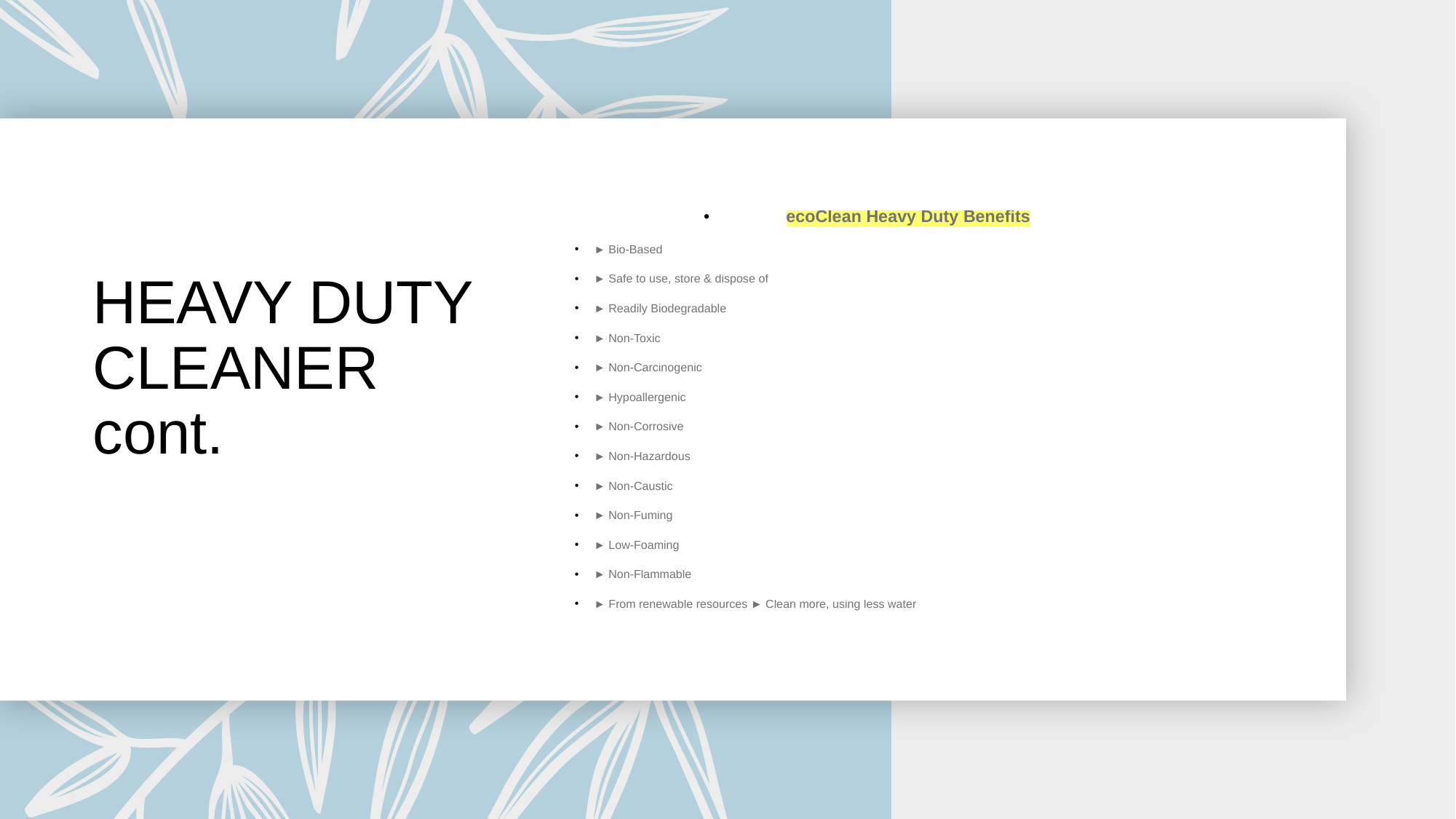

# HEAVY DUTY CLEANER cont.
ecoClean Heavy Duty Benefits
► Bio-Based
► Safe to use, store & dispose of
► Readily Biodegradable
► Non-Toxic
► Non-Carcinogenic
► Hypoallergenic
► Non-Corrosive
► Non-Hazardous
► Non-Caustic
► Non-Fuming
► Low-Foaming
► Non-Flammable
► From renewable resources ► Clean more, using less water